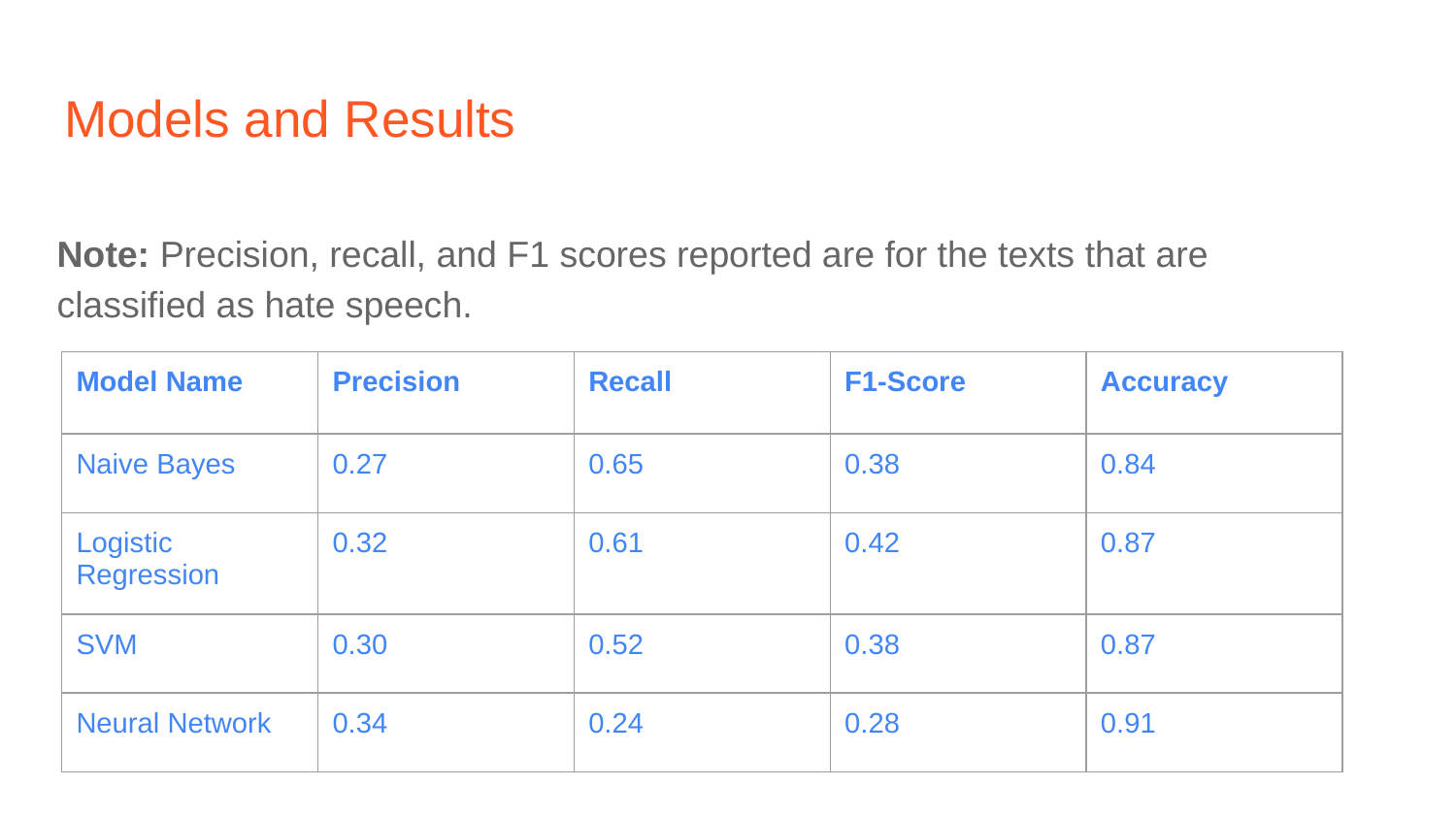

# Models and Results
Note: Precision, recall, and F1 scores reported are for the texts that are classified as hate speech.
| Model Name | Precision | Recall | F1-Score | Accuracy |
| --- | --- | --- | --- | --- |
| Naive Bayes | 0.27 | 0.65 | 0.38 | 0.84 |
| Logistic Regression | 0.32 | 0.61 | 0.42 | 0.87 |
| SVM | 0.30 | 0.52 | 0.38 | 0.87 |
| Neural Network | 0.34 | 0.24 | 0.28 | 0.91 |